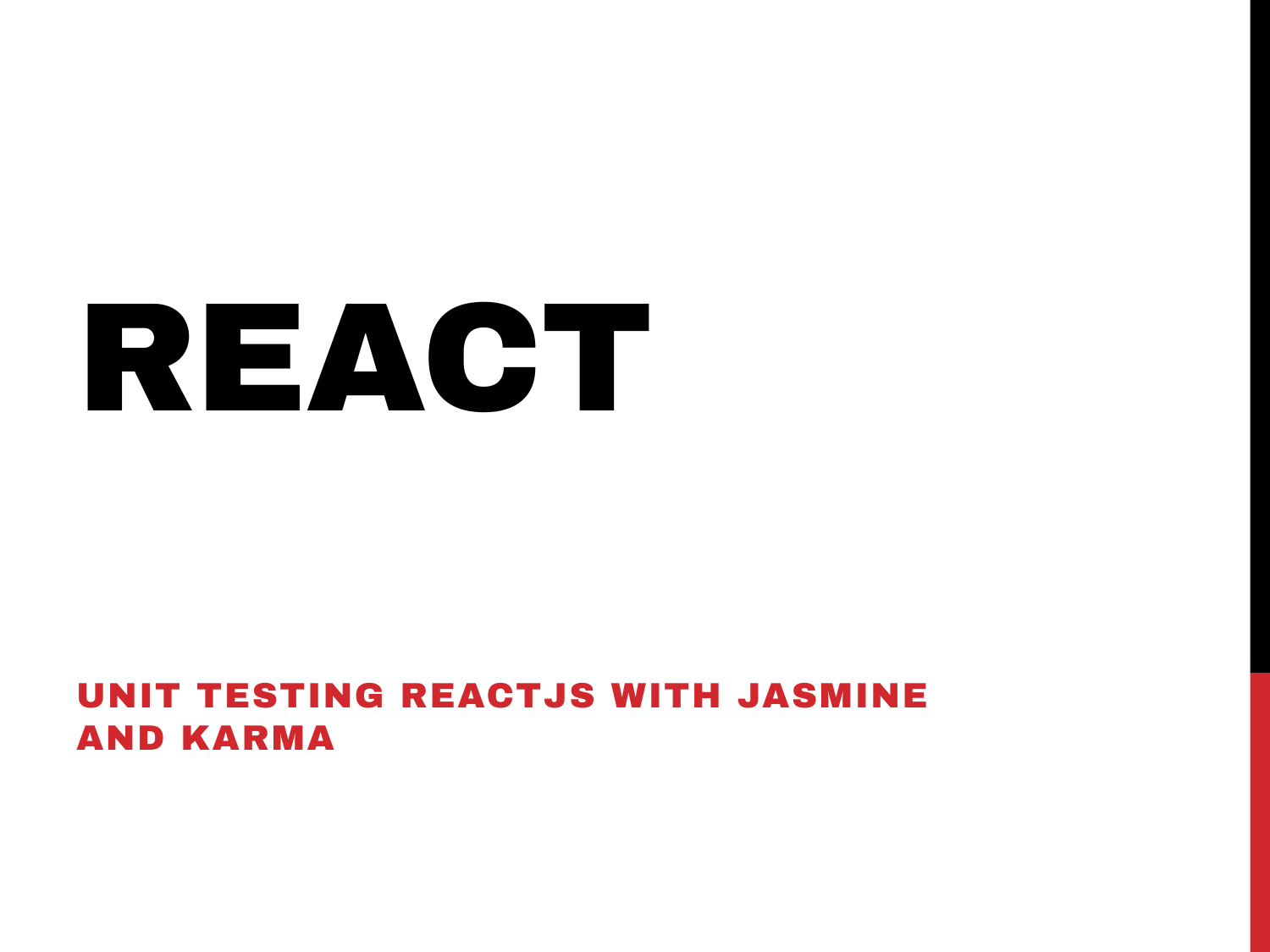

# React
Unit testing Reactjs with jasmine and karma